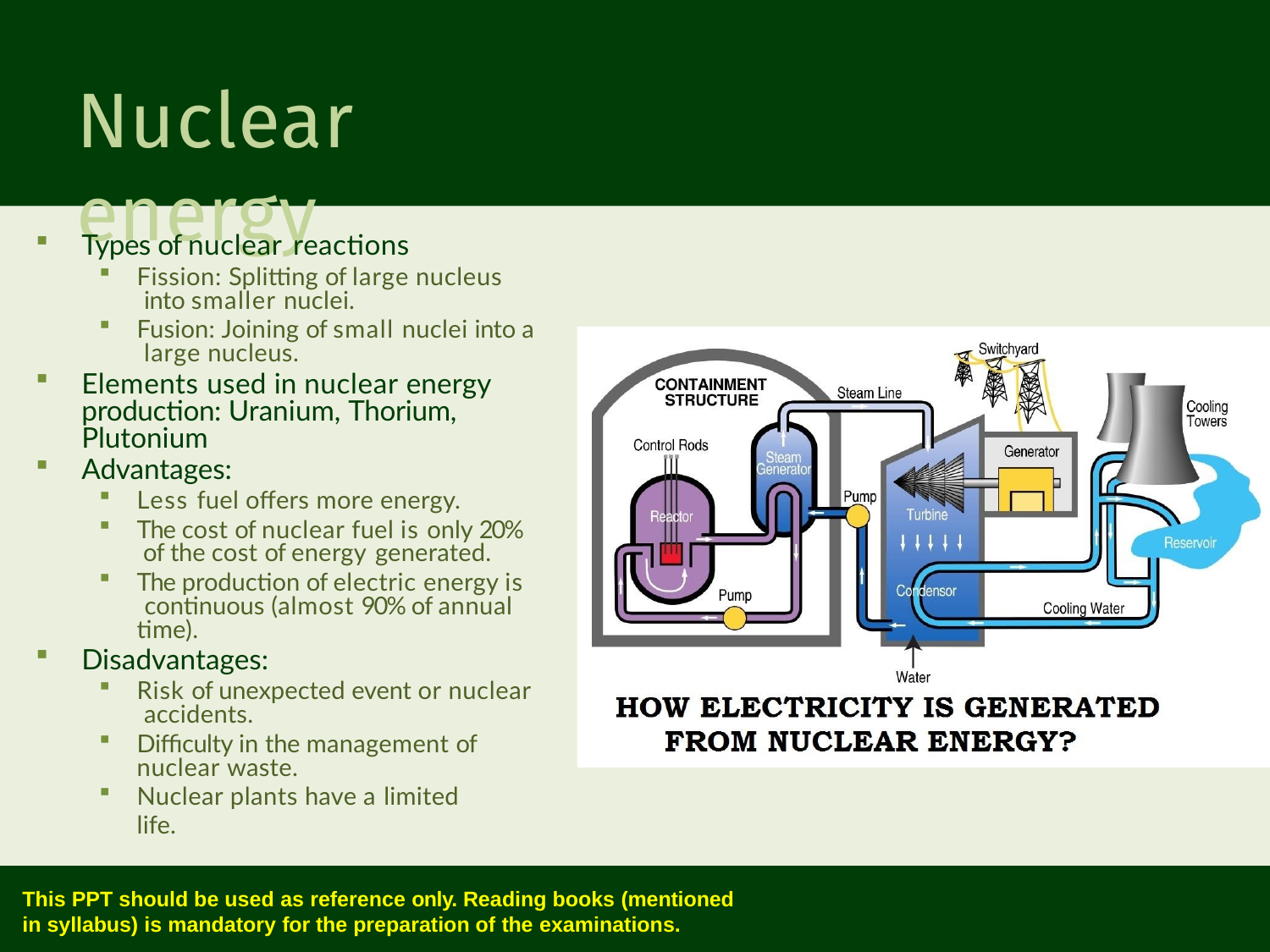

# Nuclear energy
Types of nuclear reactions
Fission: Splitting of large nucleus  into smaller nuclei.
Fusion: Joining of small nuclei into a  large nucleus.
Elements used in nuclear energy  production: Uranium, Thorium,  Plutonium
Advantages:
Less fuel offers more energy.
The cost of nuclear fuel is only 20%  of the cost of energy generated.
The production of electric energy is  continuous (almost 90% of annual  time).
Disadvantages:
Risk of unexpected event or nuclear  accidents.
Difficulty in the management of  nuclear waste.
Nuclear plants have a limited life.

This PPT should be used as reference only. Reading books (mentioned
in syllabus) is mandatory for the preparation of the examinations.